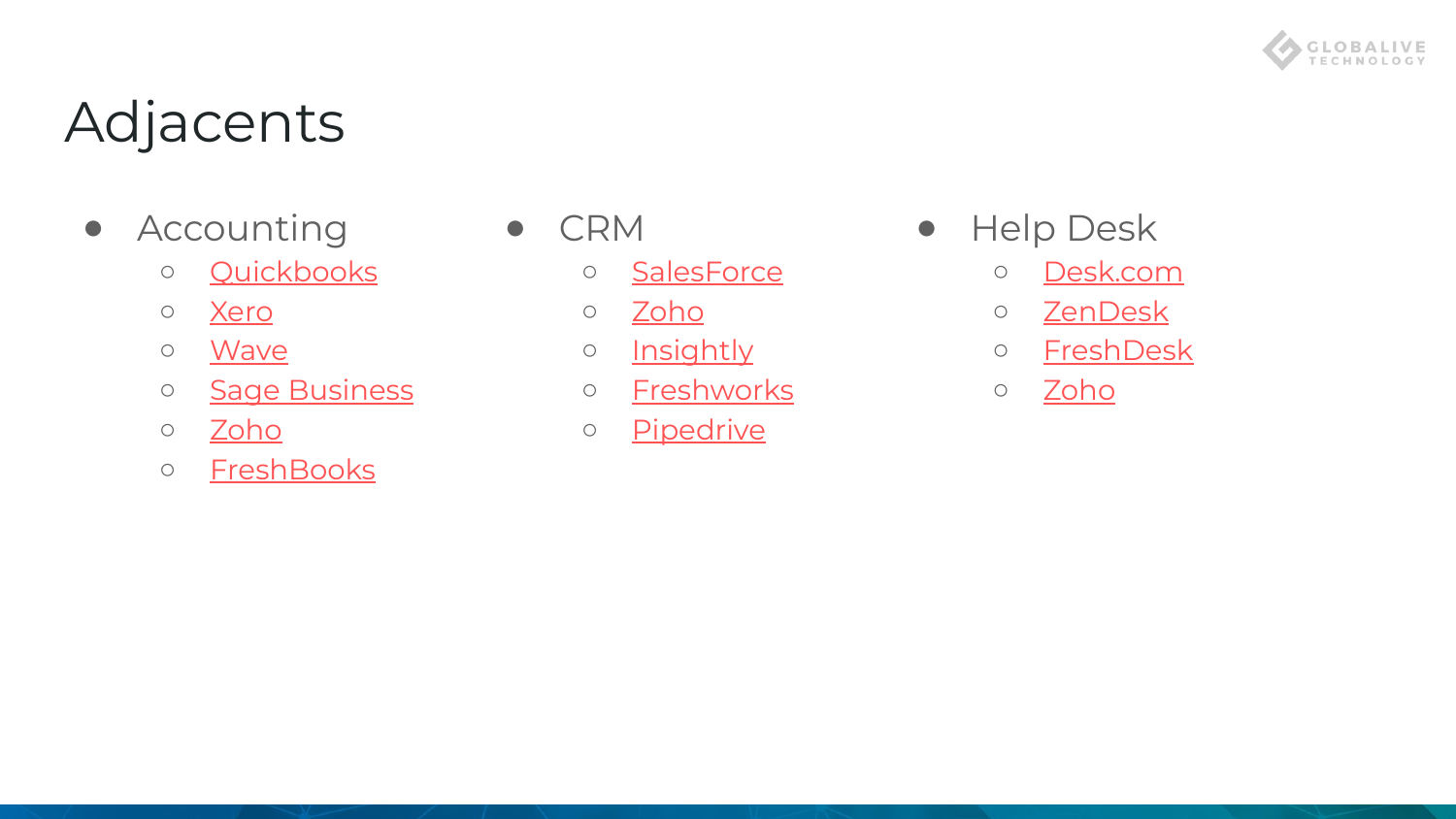

# Adjacents
Accounting
Quickbooks
Xero
Wave
Sage Business
Zoho
FreshBooks
CRM
SalesForce
Zoho
Insightly
Freshworks
Pipedrive
Help Desk
Desk.com
ZenDesk
FreshDesk
Zoho